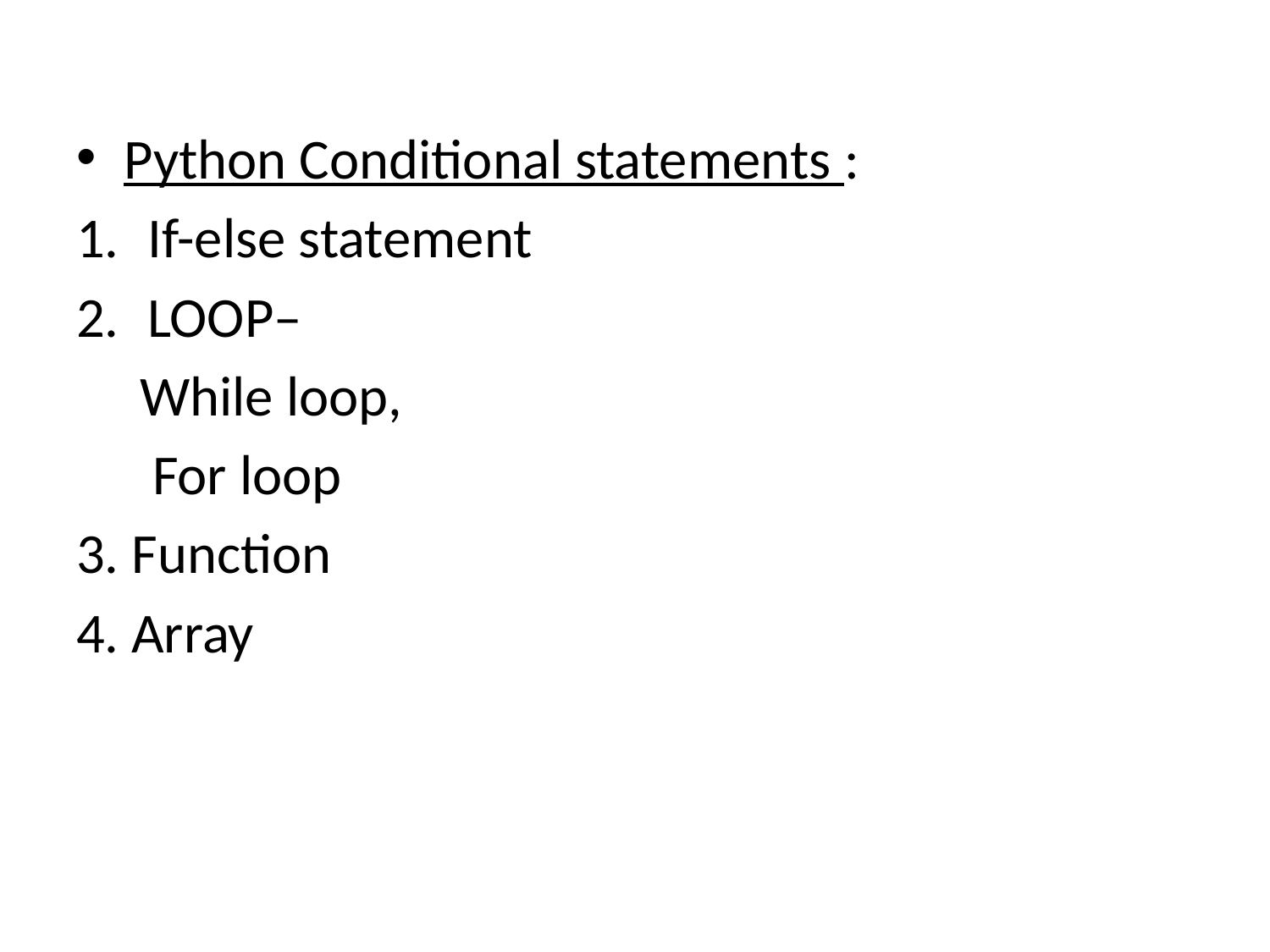

Python Conditional statements :
If-else statement
LOOP–
     While loop,
      For loop
3. Function
4. Array